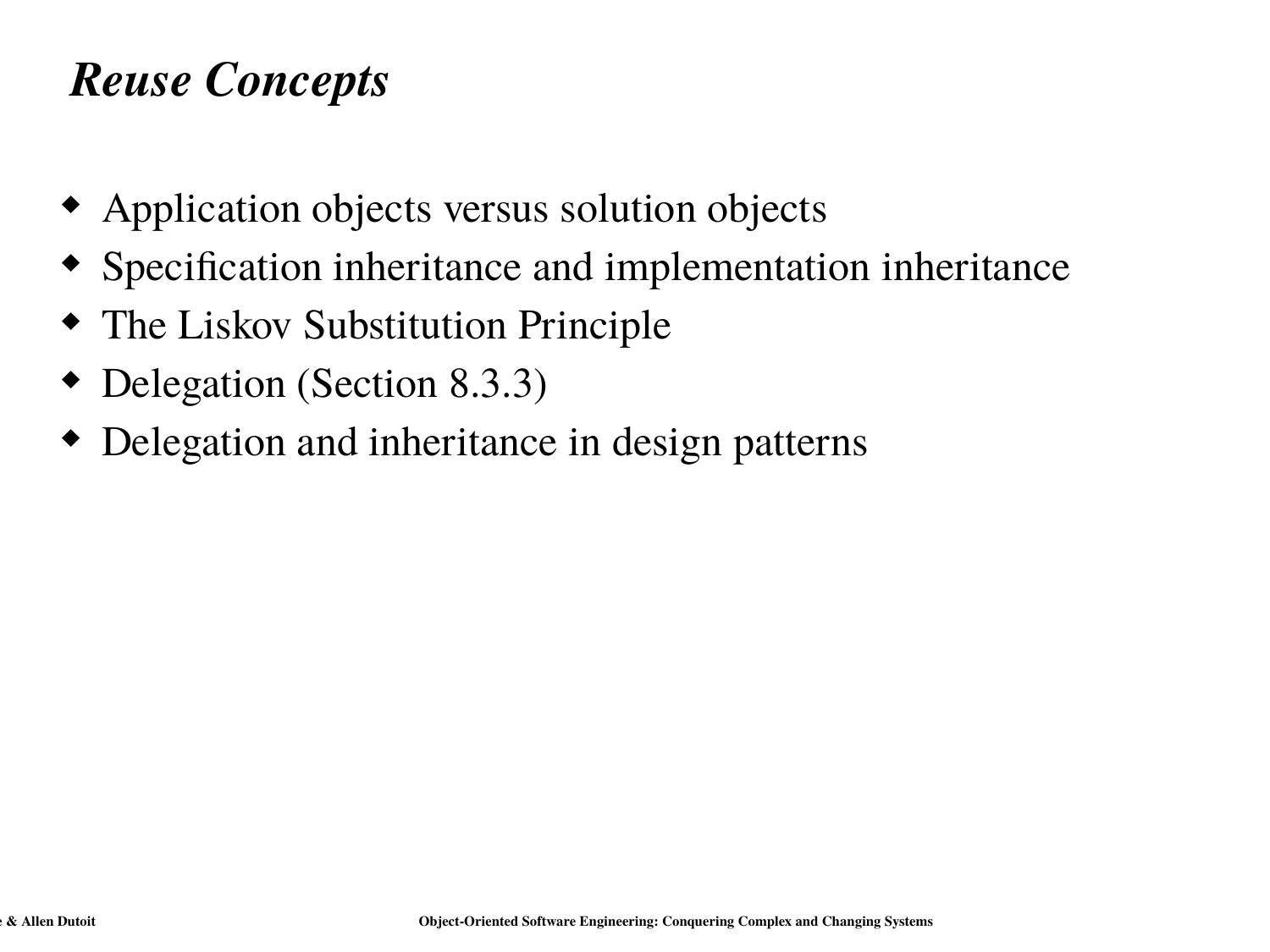

# Reuse Concepts
Application objects versus solution objects
Specification inheritance and implementation inheritance
The Liskov Substitution Principle
Delegation (Section 8.3.3)
Delegation and inheritance in design patterns